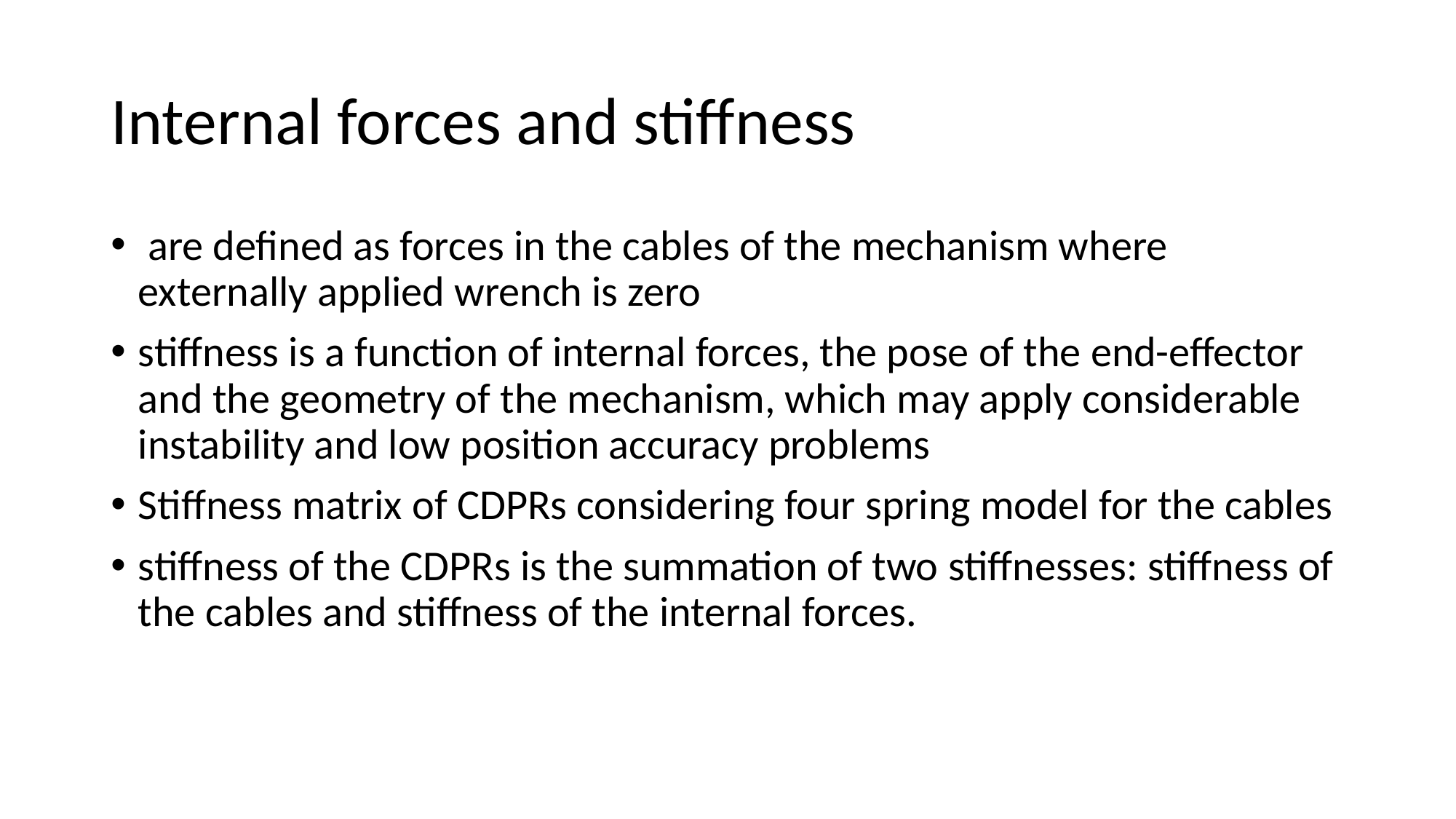

# Internal forces and stiffness
 are defined as forces in the cables of the mechanism where externally applied wrench is zero
stiffness is a function of internal forces, the pose of the end-effector and the geometry of the mechanism, which may apply considerable instability and low position accuracy problems
Stiffness matrix of CDPRs considering four spring model for the cables
stiffness of the CDPRs is the summation of two stiffnesses: stiffness of the cables and stiffness of the internal forces.